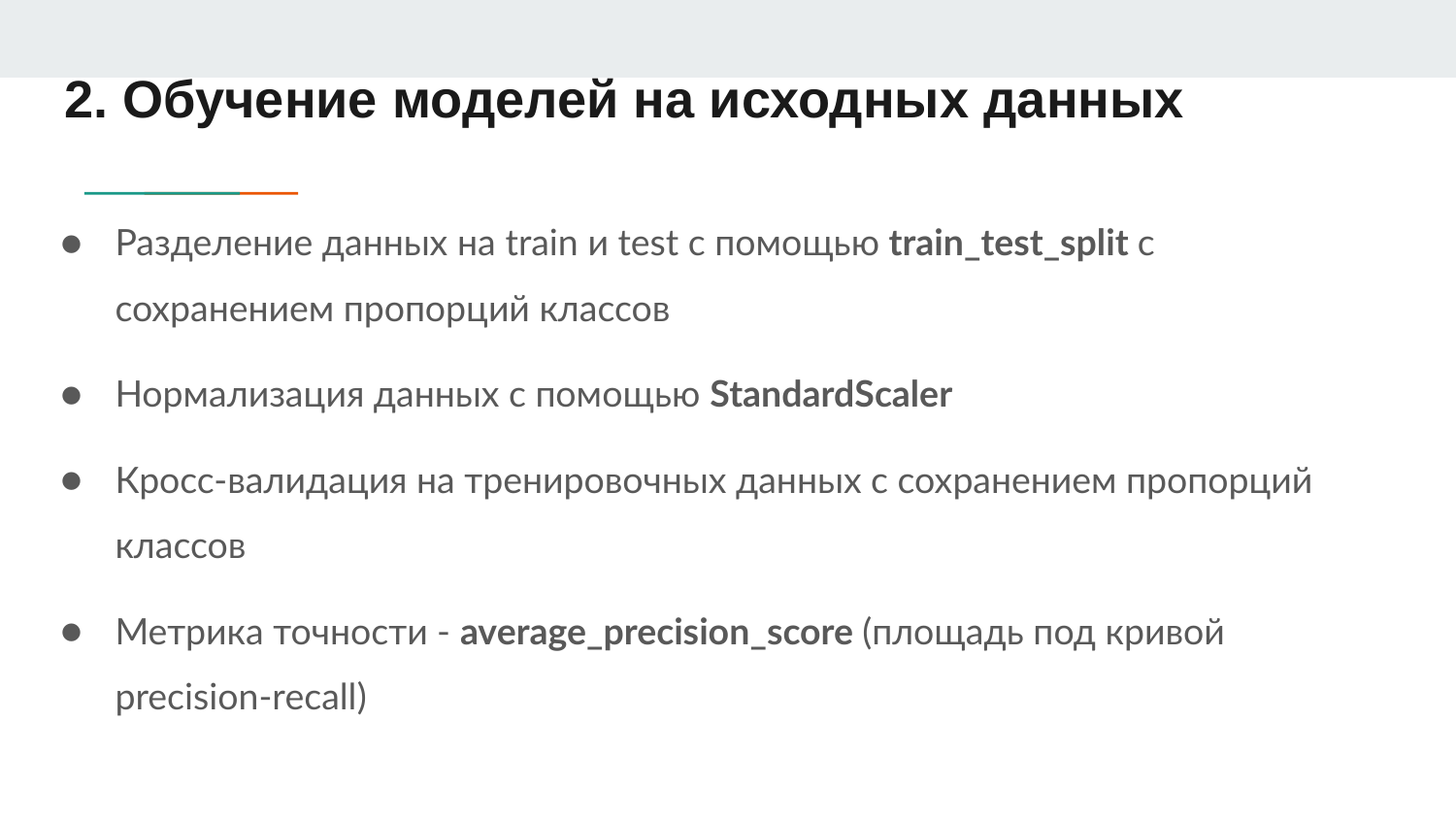

# 2. Обучение моделей на исходных данных
Разделение данных на train и test с помощью train_test_split c сохранением пропорций классов
Нормализация данных с помощью StandardScaler
Кросс-валидация на тренировочных данных с сохранением пропорций классов
Метрика точности - average_precision_score (площадь под кривой precision-recall)